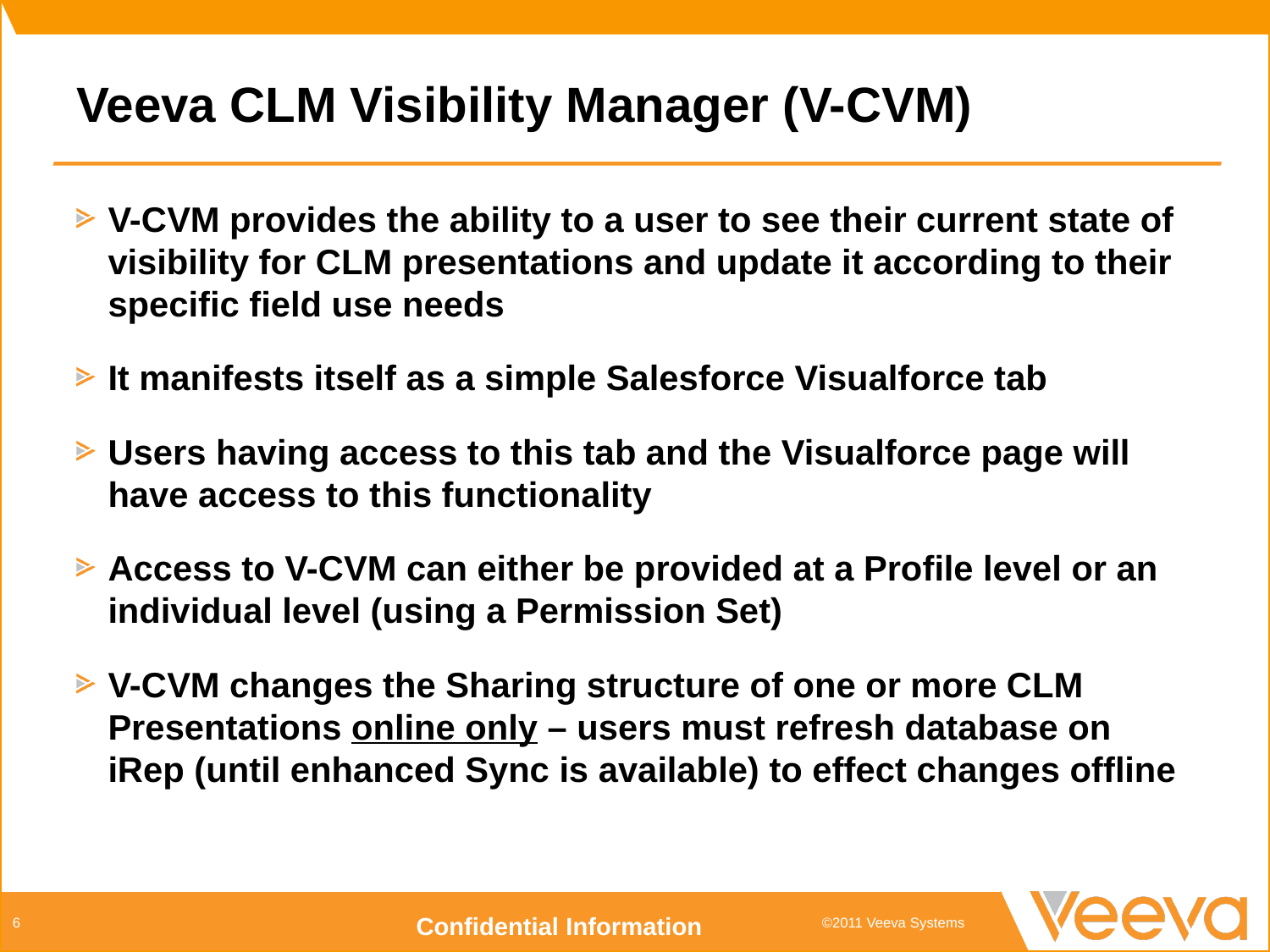

# Veeva CLM Visibility Manager (V-CVM)
V-CVM provides the ability to a user to see their current state of visibility for CLM presentations and update it according to their specific field use needs
It manifests itself as a simple Salesforce Visualforce tab
Users having access to this tab and the Visualforce page will have access to this functionality
Access to V-CVM can either be provided at a Profile level or an individual level (using a Permission Set)
V-CVM changes the Sharing structure of one or more CLM Presentations online only – users must refresh database on iRep (until enhanced Sync is available) to effect changes offline